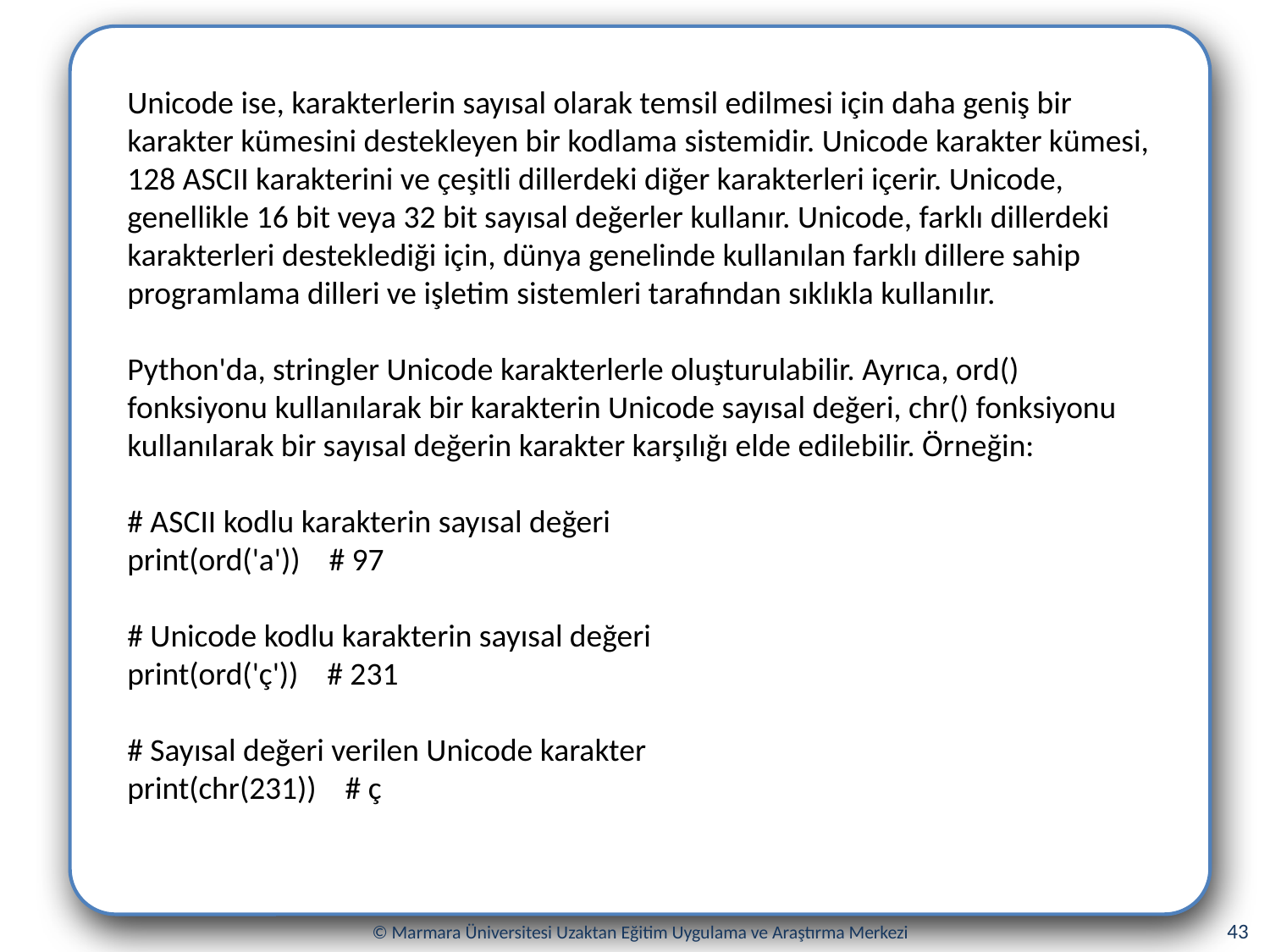

Unicode ise, karakterlerin sayısal olarak temsil edilmesi için daha geniş bir karakter kümesini destekleyen bir kodlama sistemidir. Unicode karakter kümesi, 128 ASCII karakterini ve çeşitli dillerdeki diğer karakterleri içerir. Unicode, genellikle 16 bit veya 32 bit sayısal değerler kullanır. Unicode, farklı dillerdeki karakterleri desteklediği için, dünya genelinde kullanılan farklı dillere sahip programlama dilleri ve işletim sistemleri tarafından sıklıkla kullanılır.

Python'da, stringler Unicode karakterlerle oluşturulabilir. Ayrıca, ord() fonksiyonu kullanılarak bir karakterin Unicode sayısal değeri, chr() fonksiyonu kullanılarak bir sayısal değerin karakter karşılığı elde edilebilir. Örneğin:

# ASCII kodlu karakterin sayısal değeri
print(ord('a'))    # 97

# Unicode kodlu karakterin sayısal değeri
print(ord('ç'))    # 231

# Sayısal değeri verilen Unicode karakter
print(chr(231))    # ç
43
© Marmara Üniversitesi Uzaktan Eğitim Uygulama ve Araştırma Merkezi